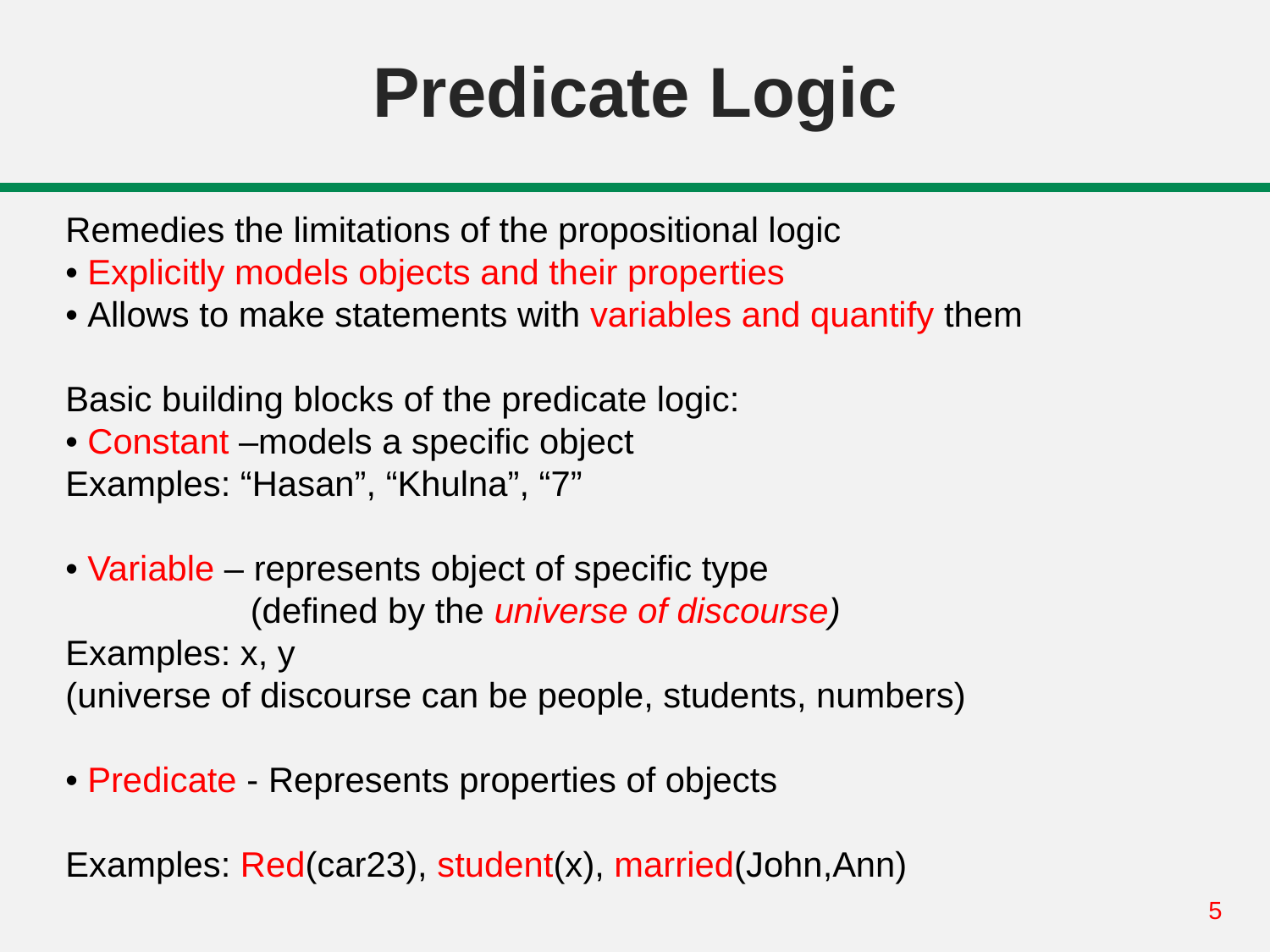

# Predicate Logic
Remedies the limitations of the propositional logic
• Explicitly models objects and their properties
• Allows to make statements with variables and quantify them

Basic building blocks of the predicate logic:
• Constant –models a specific object
Examples: “Hasan”, “Khulna”, “7”

• Variable – represents object of specific type
                   (defined by the universe of discourse)
Examples: x, y
(universe of discourse can be people, students, numbers)

• Predicate - Represents properties of objects

Examples: Red(car23), student(x), married(John,Ann)